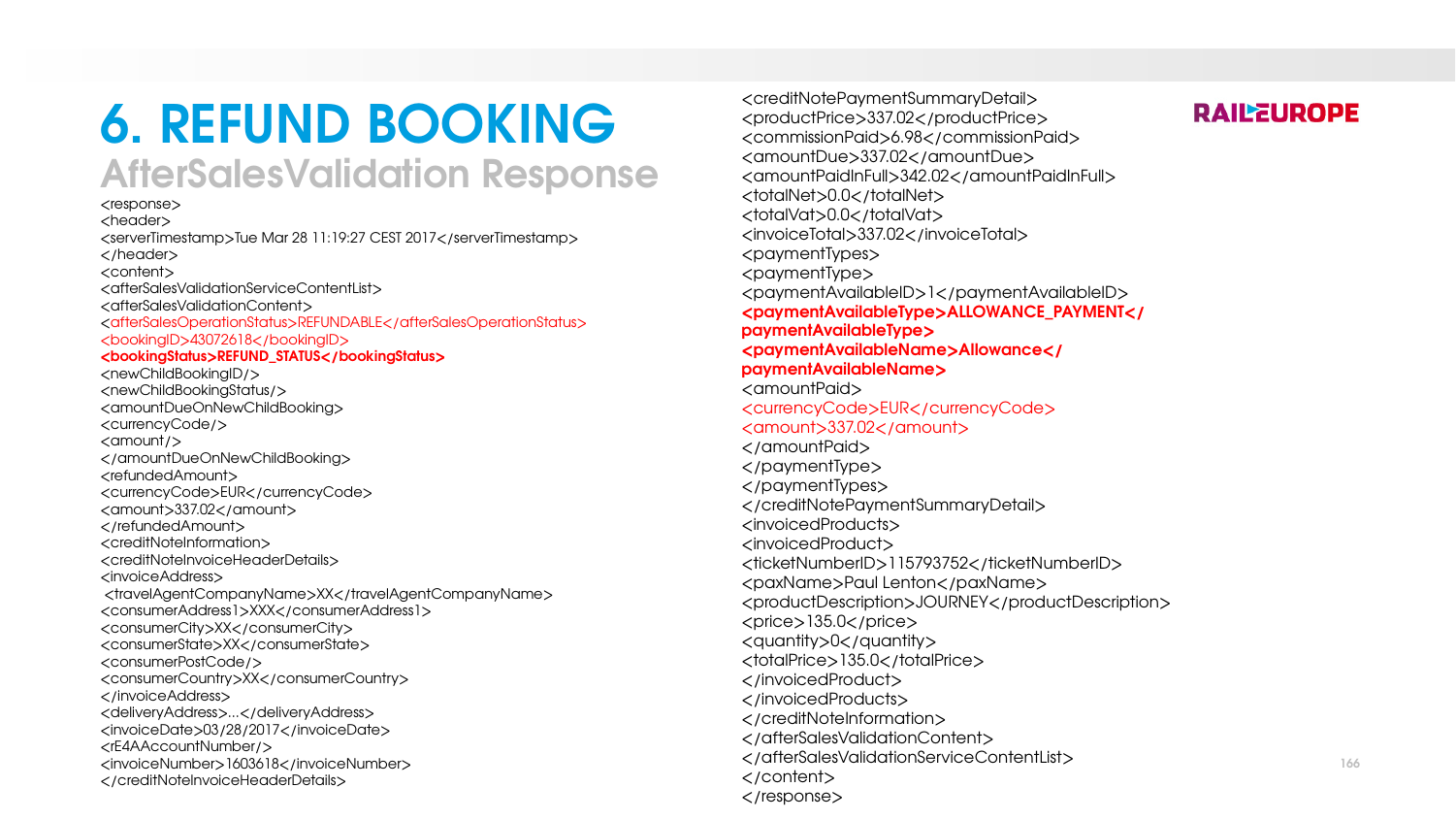

<creditNotePaymentSummaryDetail>
<productPrice>337.02</productPrice>
<commissionPaid>6.98</commissionPaid>
<amountDue>337.02</amountDue>
<amountPaidInFull>342.02</amountPaidInFull>
<totalNet>0.0</totalNet>
<totalVat>0.0</totalVat>
<invoiceTotal>337.02</invoiceTotal>
<paymentTypes>
<paymentType>
<paymentAvailableID>1</paymentAvailableID>
<paymentAvailableType>ALLOWANCE_PAYMENT</paymentAvailableType>
<paymentAvailableName>Allowance</paymentAvailableName>
<amountPaid>
<currencyCode>EUR</currencyCode>
<amount>337.02</amount>
</amountPaid>
</paymentType>
</paymentTypes>
</creditNotePaymentSummaryDetail>
<invoicedProducts>
<invoicedProduct>
<ticketNumberID>115793752</ticketNumberID>
<paxName>Paul Lenton</paxName>
<productDescription>JOURNEY</productDescription>
<price>135.0</price>
<quantity>0</quantity>
<totalPrice>135.0</totalPrice>
</invoicedProduct>
</invoicedProducts>
</creditNoteInformation>
</afterSalesValidationContent>
</afterSalesValidationServiceContentList>
</content>
</response>
6. Refund booking
AfterSalesValidation Response

<response>
<header>
<serverTimestamp>Tue Mar 28 11:19:27 CEST 2017</serverTimestamp>
</header>
<content>
<afterSalesValidationServiceContentList>
<afterSalesValidationContent>
<afterSalesOperationStatus>REFUNDABLE</afterSalesOperationStatus>
<bookingID>43072618</bookingID>
<bookingStatus>REFUND_STATUS</bookingStatus>
<newChildBookingID/>
<newChildBookingStatus/>
<amountDueOnNewChildBooking>
<currencyCode/>
<amount/>
</amountDueOnNewChildBooking>
<refundedAmount>
<currencyCode>EUR</currencyCode>
<amount>337.02</amount>
</refundedAmount>
<creditNoteInformation>
<creditNoteInvoiceHeaderDetails>
<invoiceAddress>
 <travelAgentCompanyName>XX</travelAgentCompanyName>
<consumerAddress1>XXX</consumerAddress1>
<consumerCity>XX</consumerCity>
<consumerState>XX</consumerState>
<consumerPostCode/>
<consumerCountry>XX</consumerCountry>
</invoiceAddress>
<deliveryAddress>...</deliveryAddress>
<invoiceDate>03/28/2017</invoiceDate>
<rE4AAccountNumber/>
<invoiceNumber>1603618</invoiceNumber>
</creditNoteInvoiceHeaderDetails>

166